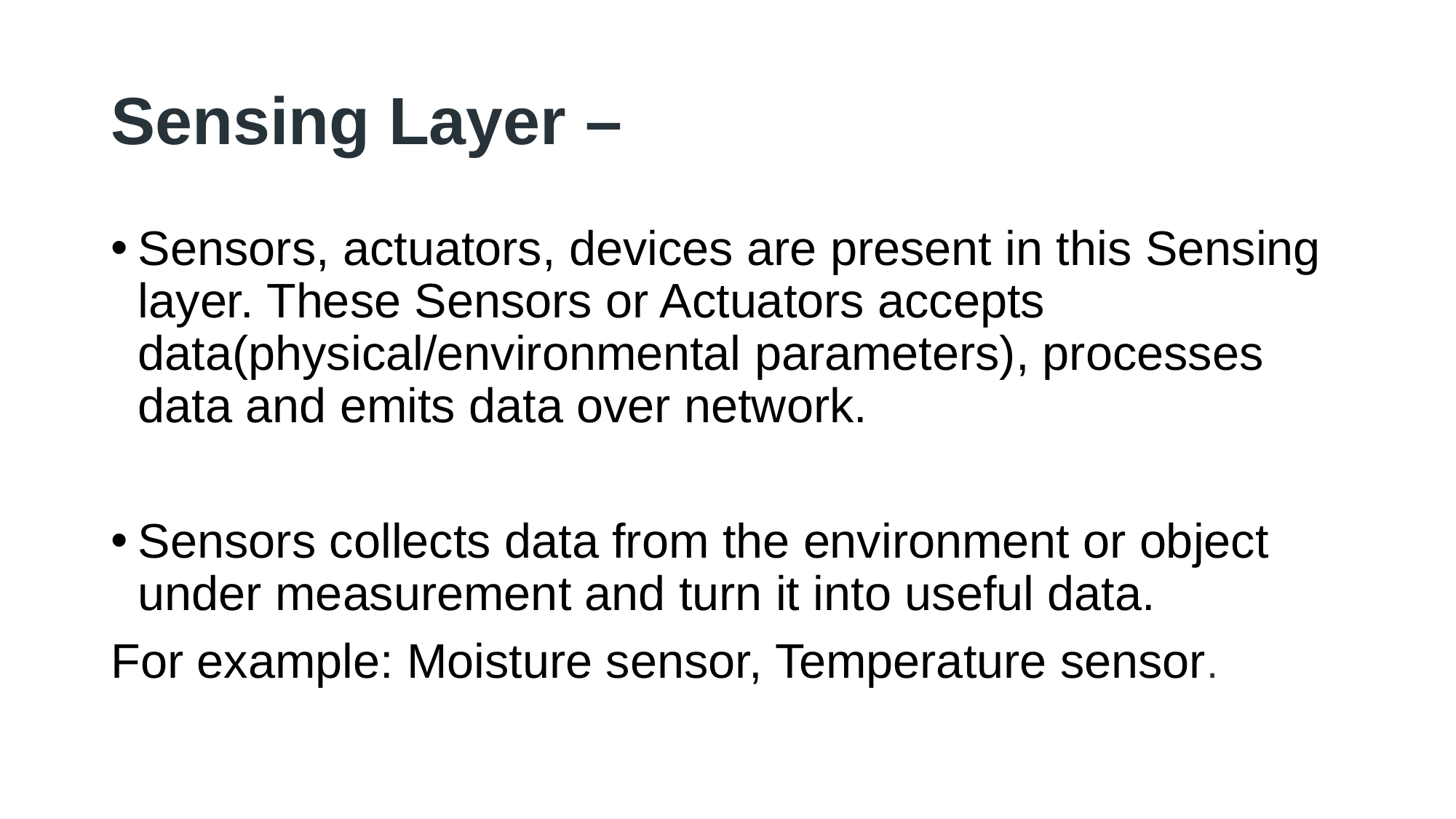

# Sensing Layer –
Sensors, actuators, devices are present in this Sensing layer. These Sensors or Actuators accepts data(physical/environmental parameters), processes data and emits data over network.

Sensors collects data from the environment or object under measurement and turn it into useful data.
For example: Moisture sensor, Temperature sensor.